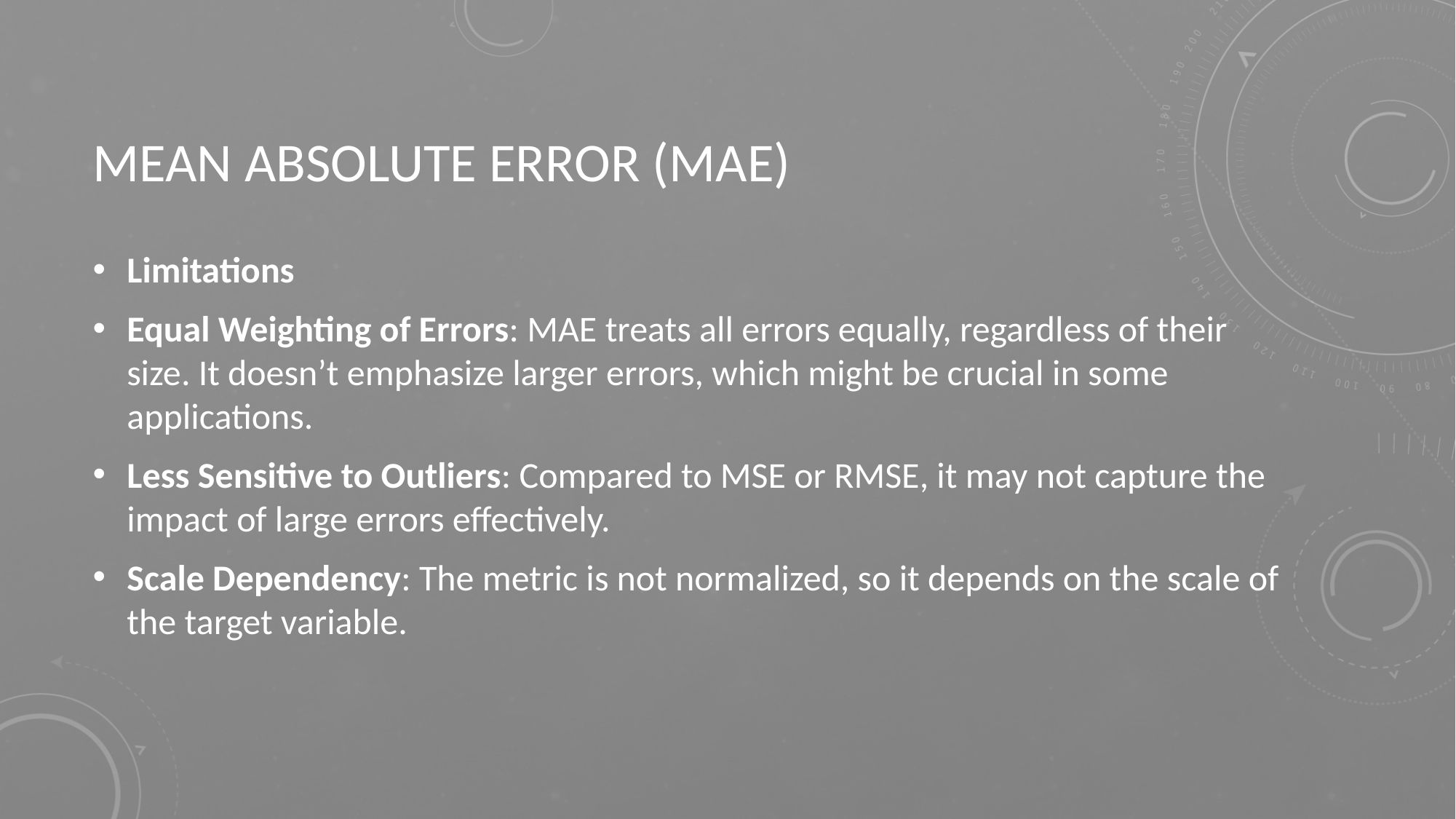

# Mean Absolute Error (MAE)
Limitations
Equal Weighting of Errors: MAE treats all errors equally, regardless of their size. It doesn’t emphasize larger errors, which might be crucial in some applications.
Less Sensitive to Outliers: Compared to MSE or RMSE, it may not capture the impact of large errors effectively.
Scale Dependency: The metric is not normalized, so it depends on the scale of the target variable.